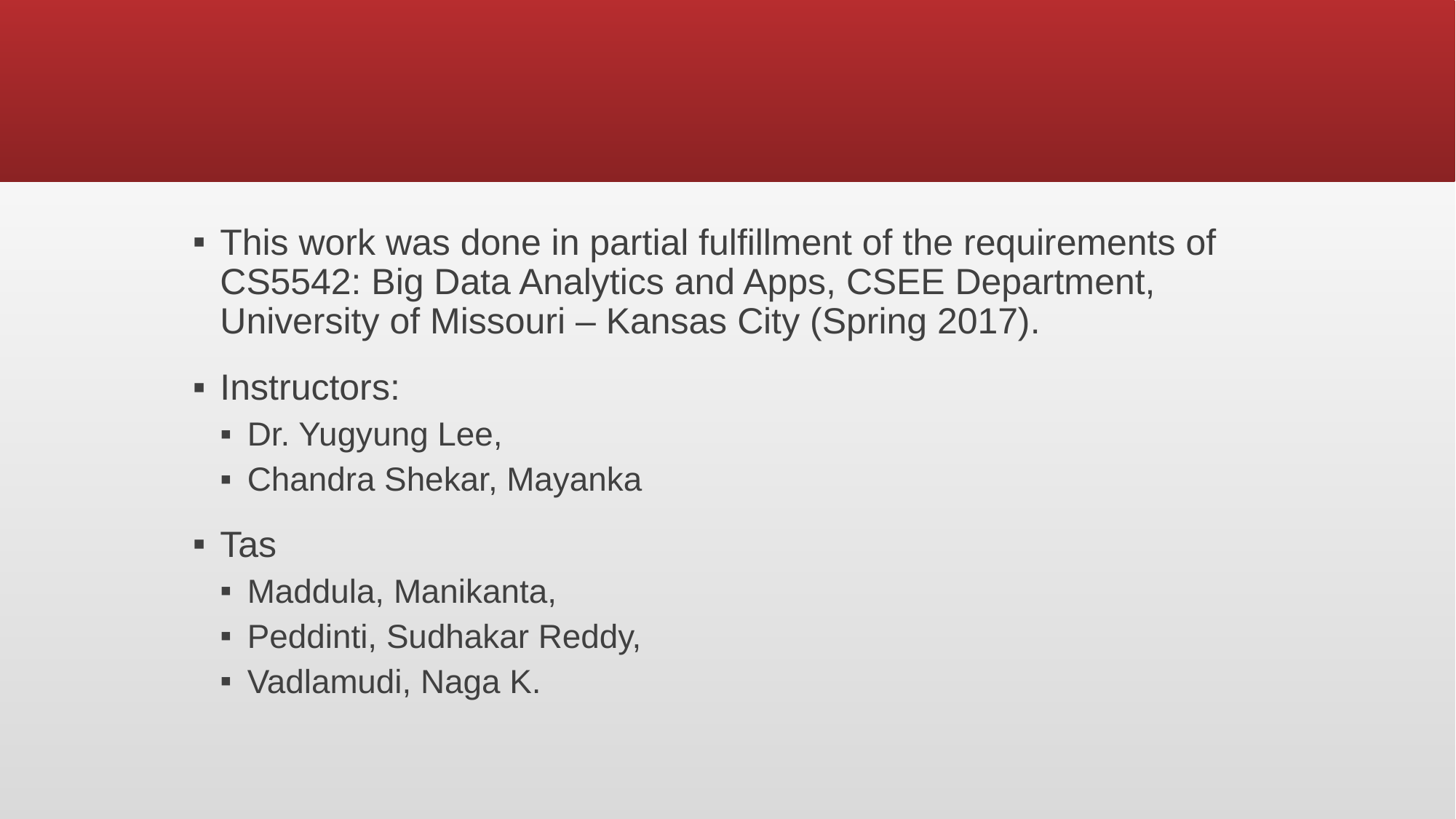

#
This work was done in partial fulfillment of the requirements of CS5542: Big Data Analytics and Apps, CSEE Department, University of Missouri – Kansas City (Spring 2017).
Instructors:
Dr. Yugyung Lee,
Chandra Shekar, Mayanka
Tas
Maddula, Manikanta,
Peddinti, Sudhakar Reddy,
Vadlamudi, Naga K.